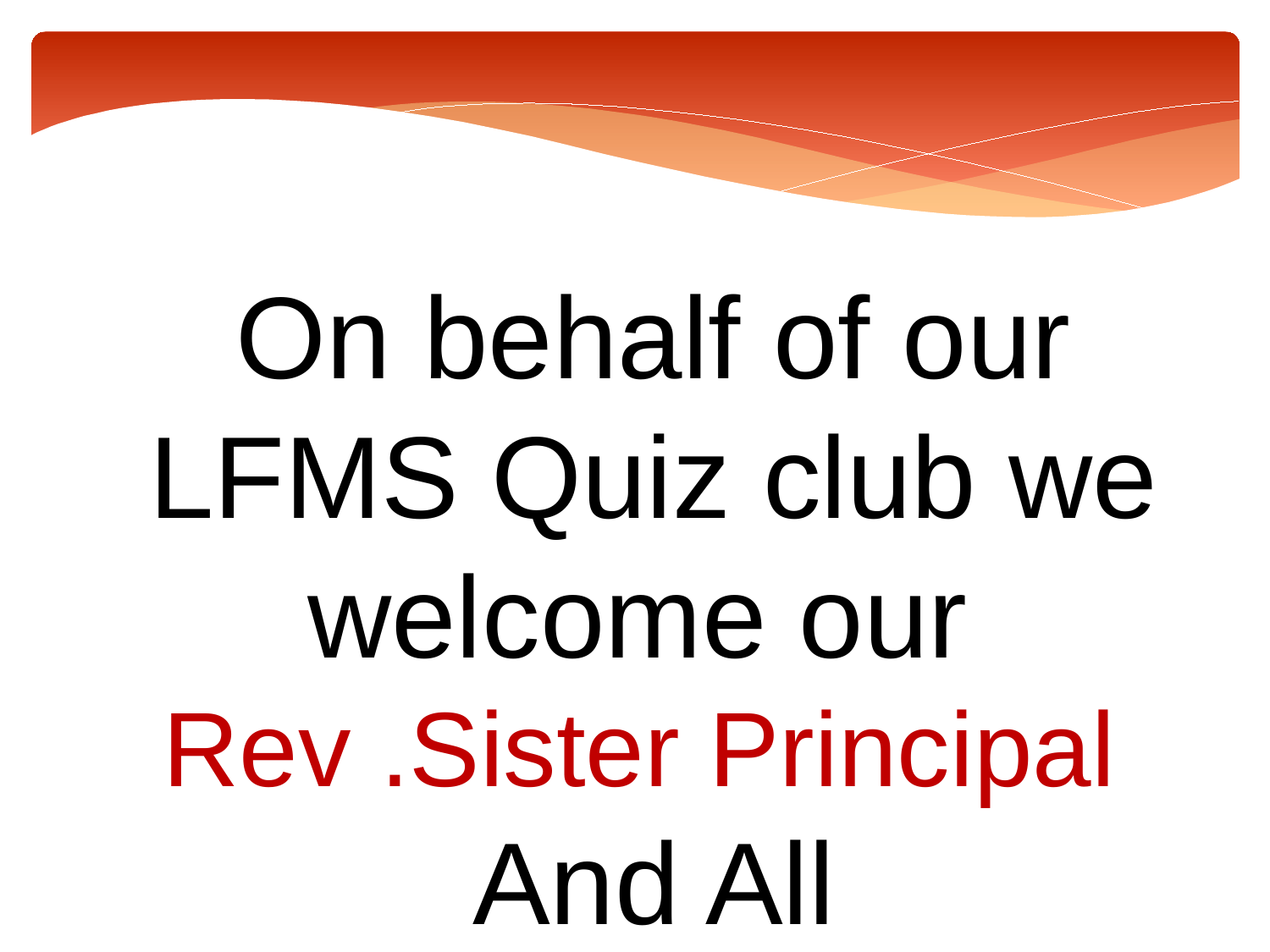

On behalf of our LFMS Quiz club we welcome our
Rev .Sister Principal
And All